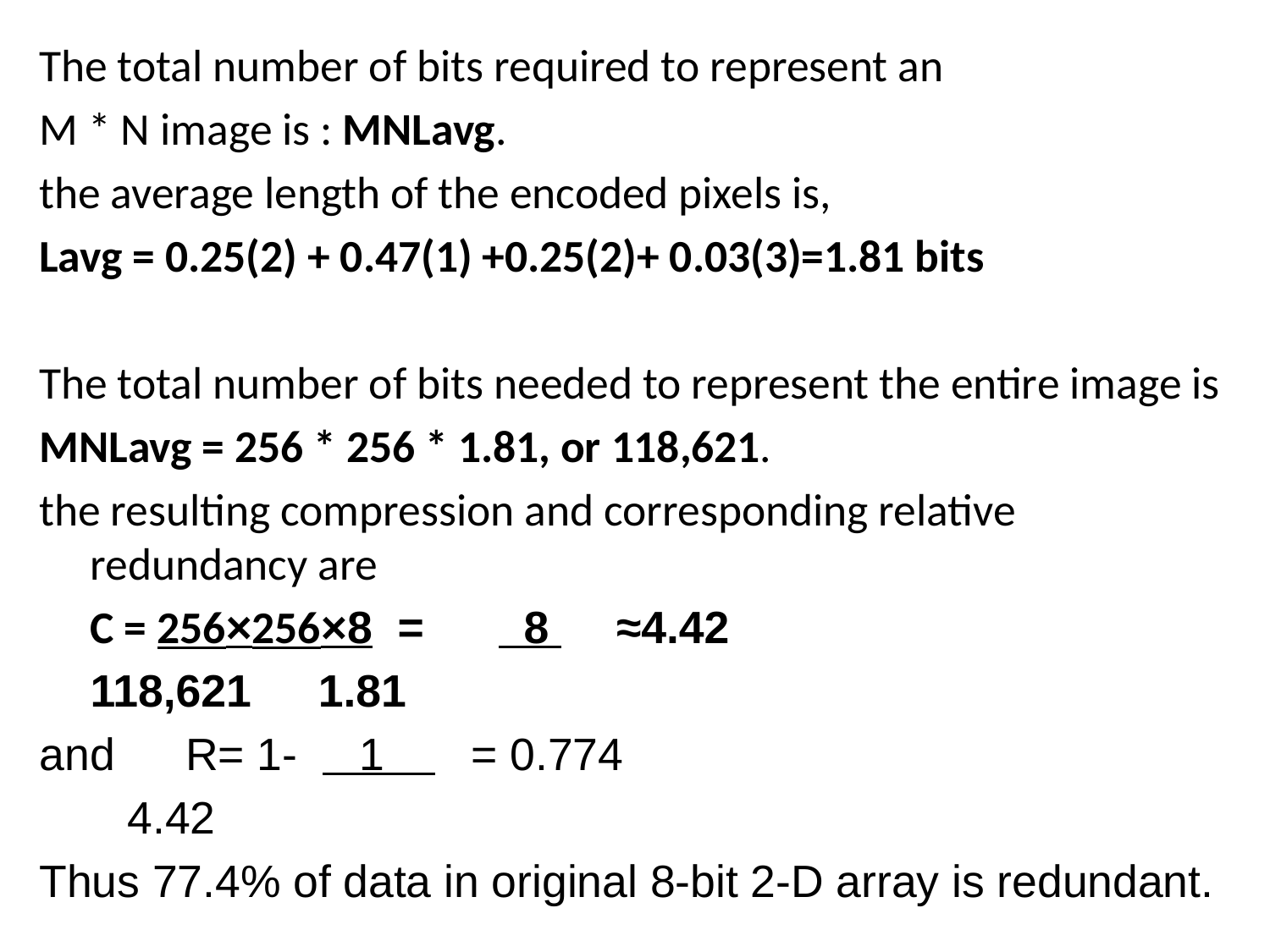

The total number of bits required to represent an
M * N image is : MNLavg.
the average length of the encoded pixels is,
Lavg = 0.25(2) + 0.47(1) +0.25(2)+ 0.03(3)=1.81 bits

The total number of bits needed to represent the entire image is
MNLavg = 256 * 256 * 1.81, or 118,621.
the resulting compression and corresponding relative redundancy are
	C = 256×256×8  =        8 	    ≈4.42
		118,621	   1.81
and 	R= 1-     1    	= 0.774
			   4.42
Thus 77.4% of data in original 8-bit 2-D array is redundant.